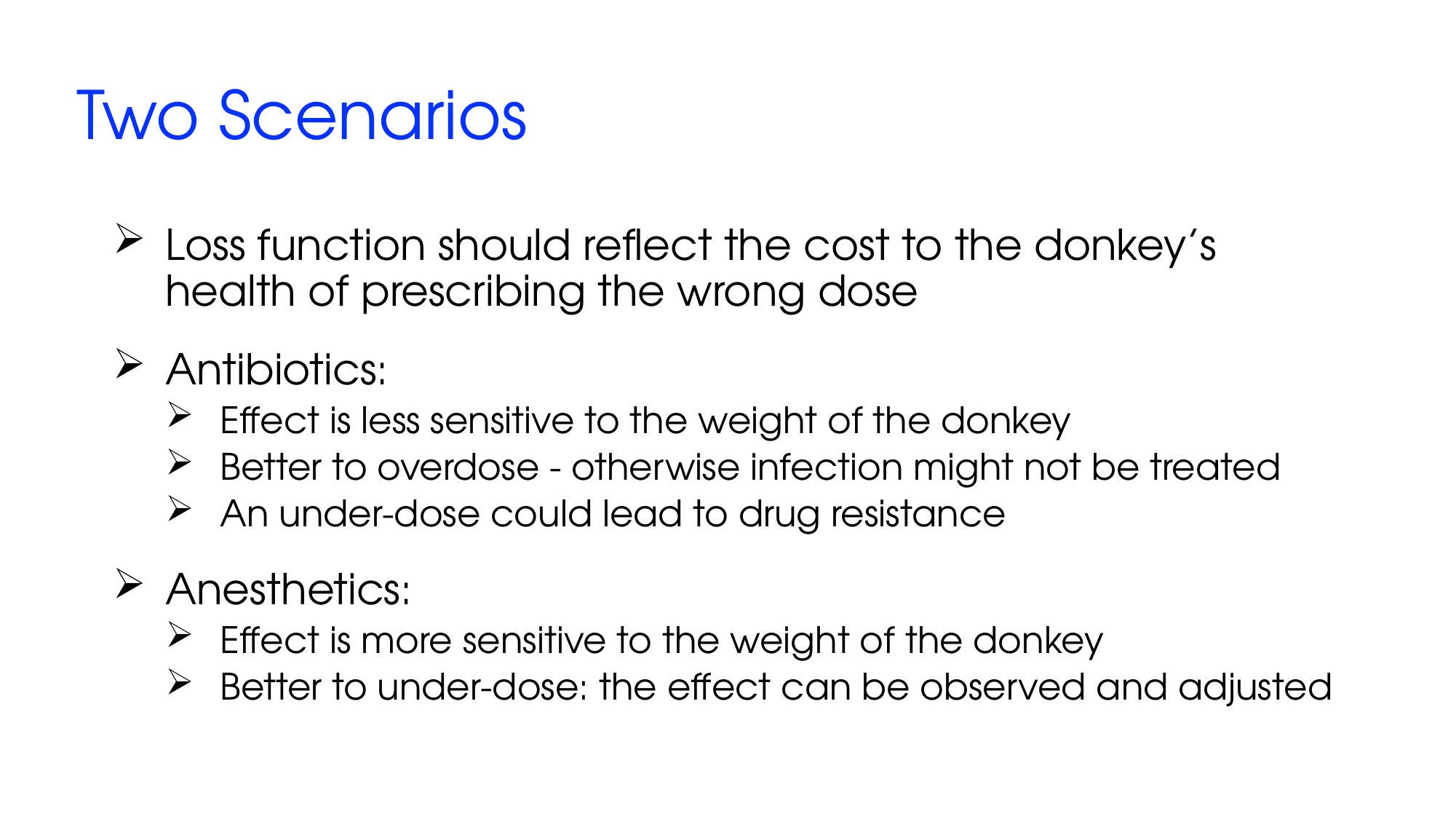

# Two Scenarios
Loss function should reflect the cost to the donkey’s health of prescribing the wrong dose
Antibiotics:
Effect is less sensitive to the weight of the donkey
Better to overdose - otherwise infection might not be treated
An under-dose could lead to drug resistance
Anesthetics:
Effect is more sensitive to the weight of the donkey
Better to under-dose: the effect can be observed and adjusted